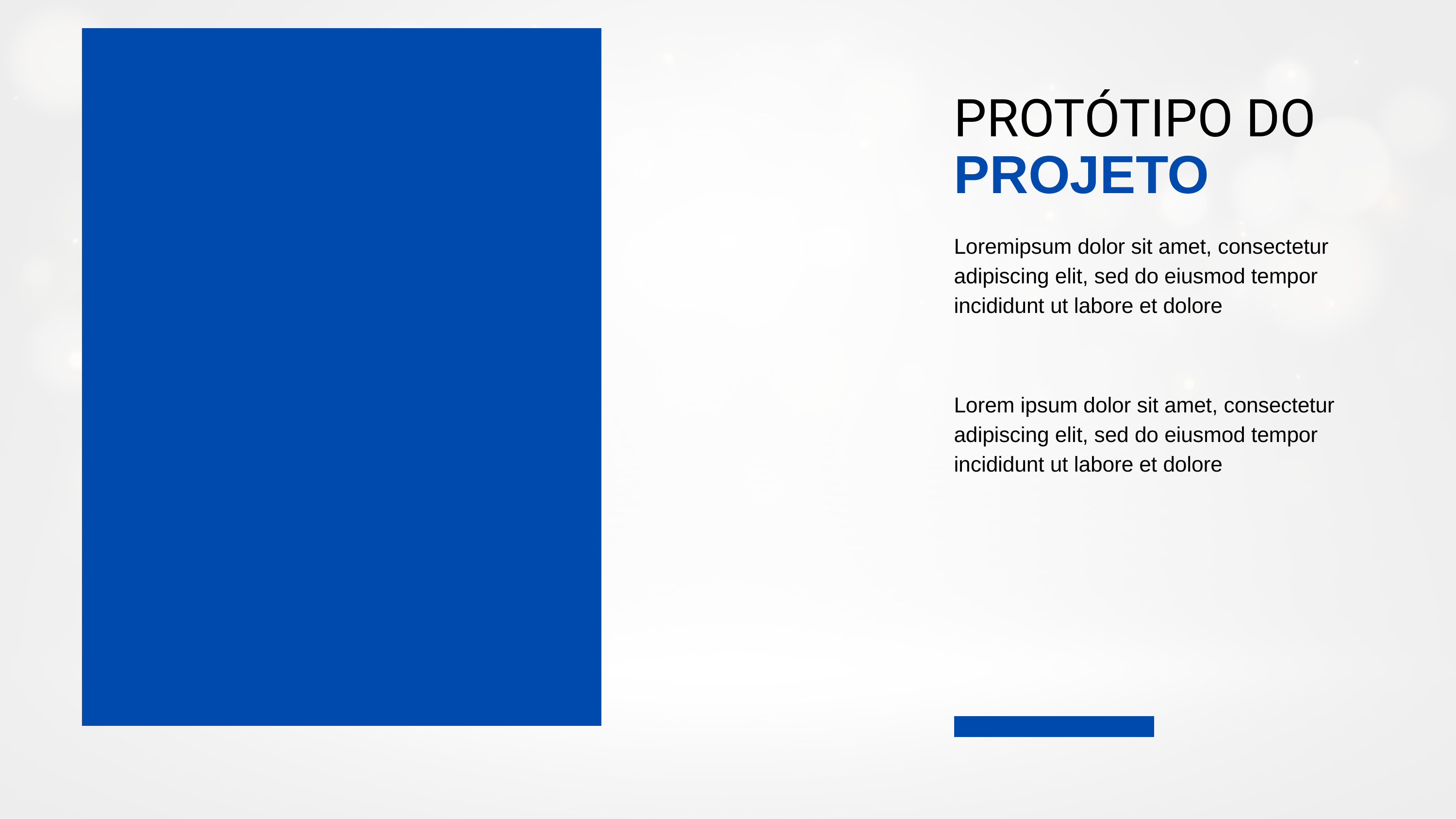

PROTÓTIPO DO

PROJETO

Loremipsum dolor sit amet, consectetur
adipiscing elit, sed do eiusmod tempor incididunt ut labore et dolore
Lorem ipsum dolor sit amet, consectetur adipiscing elit, sed do eiusmod tempor incididunt ut labore et dolore